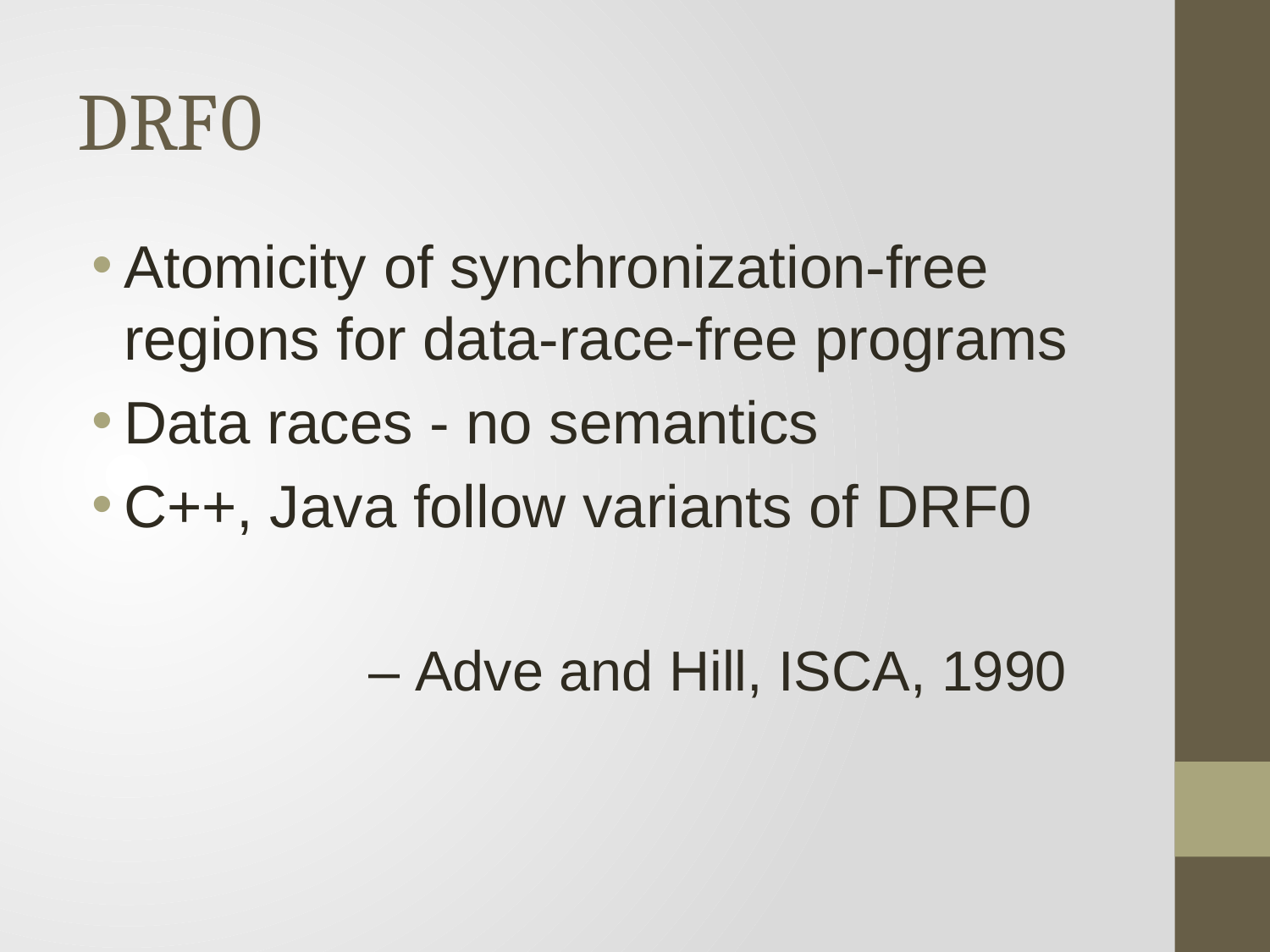

# DRF0
Atomicity of synchronization-free regions for data-race-free programs
Data races - no semantics
C++, Java follow variants of DRF0

– Adve and Hill, ISCA, 1990